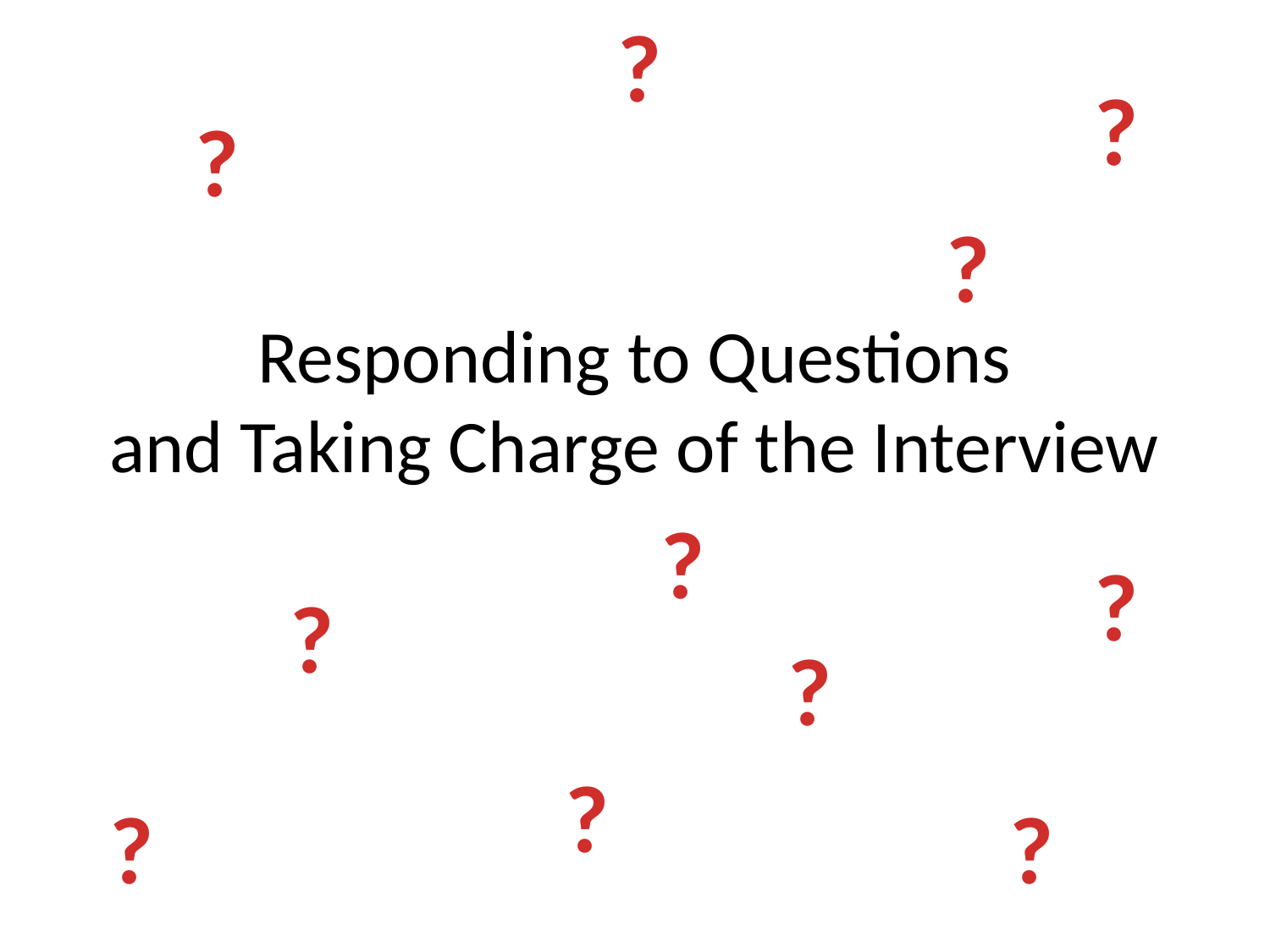

?
?
?
?
# Responding to Questions and Taking Charge of the Interview
?
?
?
?
?
?
?